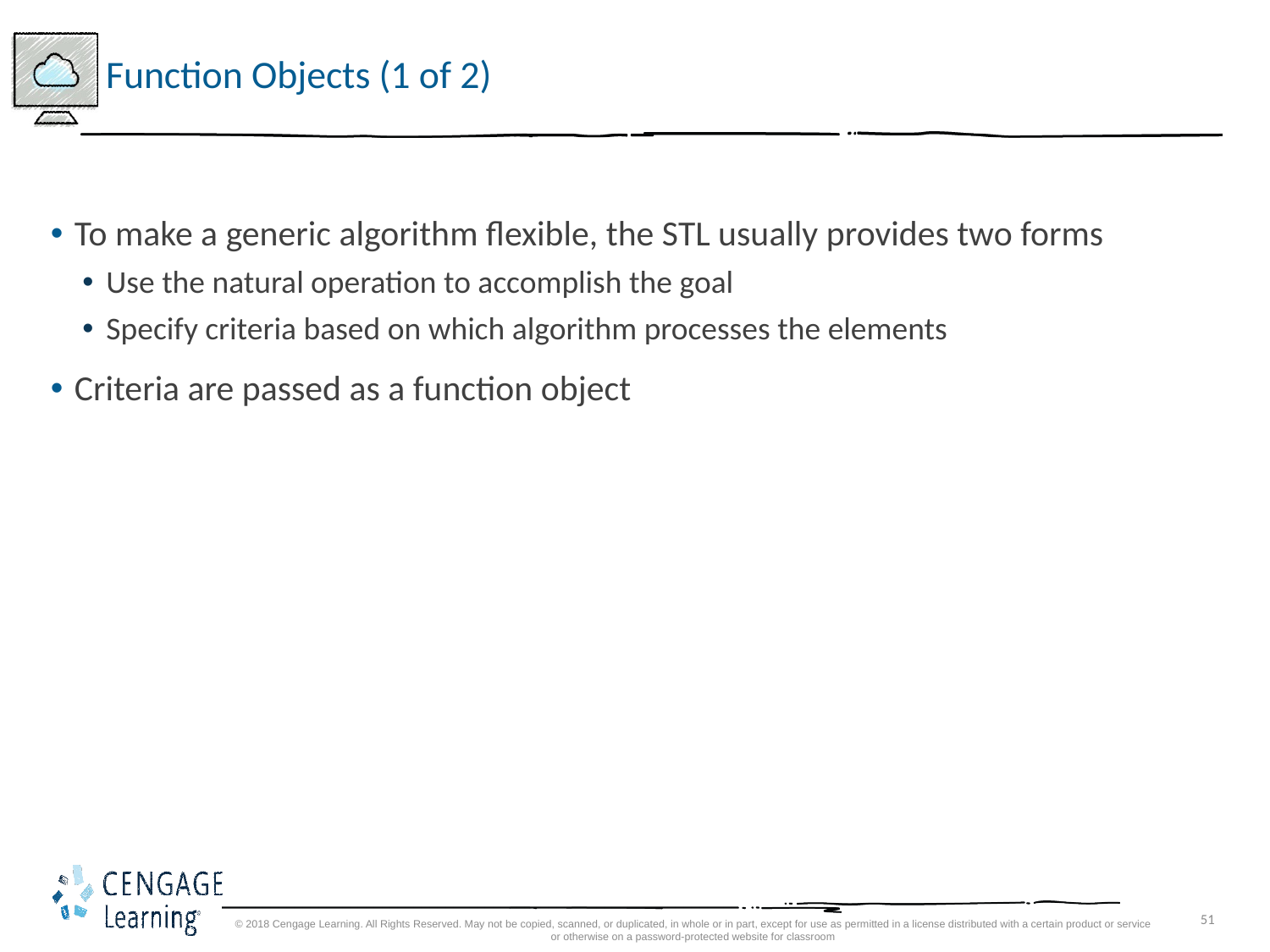

# Function Objects (1 of 2)
To make a generic algorithm flexible, the STL usually provides two forms
Use the natural operation to accomplish the goal
Specify criteria based on which algorithm processes the elements
Criteria are passed as a function object
© 2018 Cengage Learning. All Rights Reserved. May not be copied, scanned, or duplicated, in whole or in part, except for use as permitted in a license distributed with a certain product or service or otherwise on a password-protected website for classroom